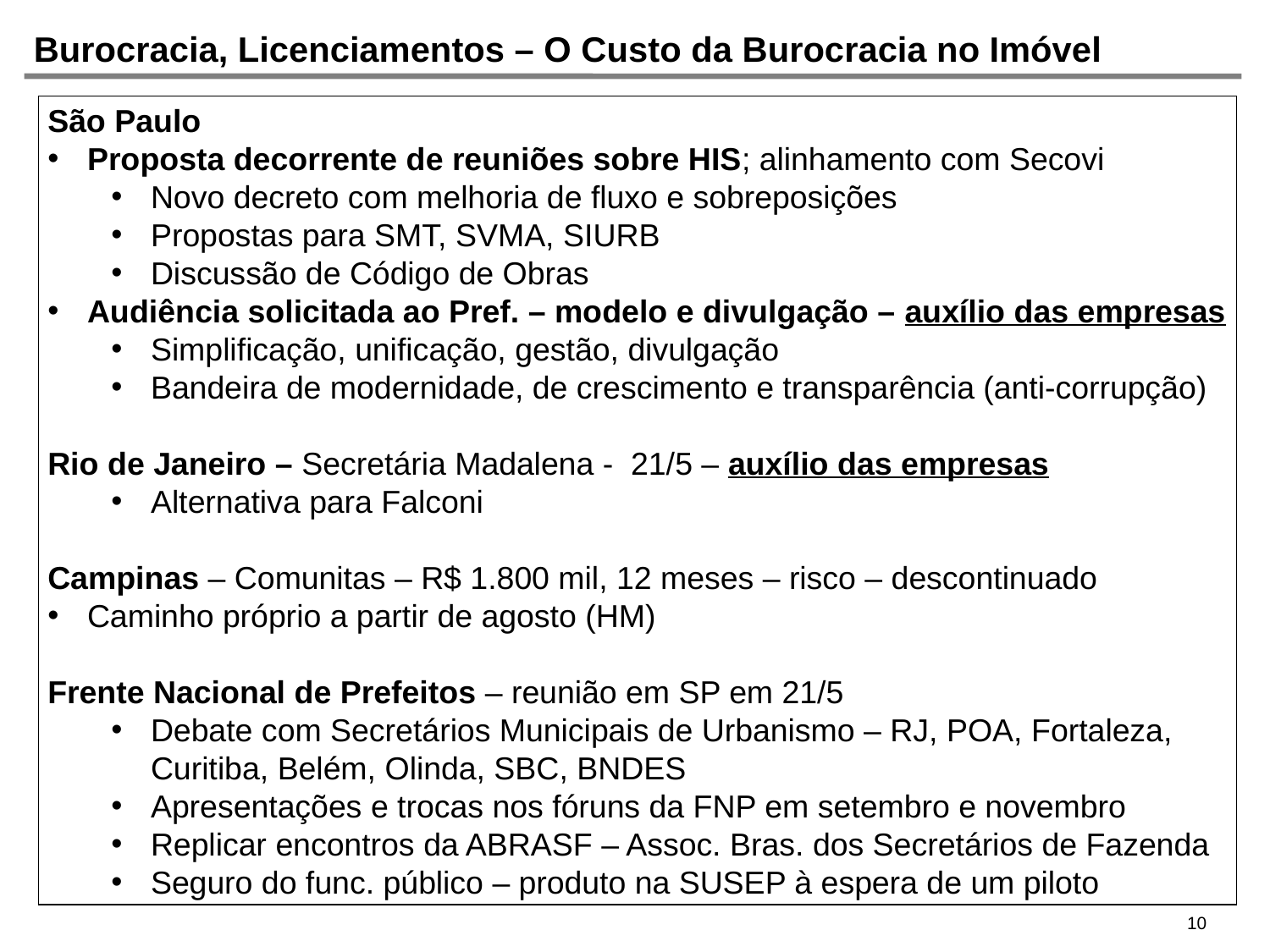

# Burocracia, Licenciamentos – O Custo da Burocracia no Imóvel

São Paulo
Proposta decorrente de reuniões sobre HIS; alinhamento com Secovi
Novo decreto com melhoria de fluxo e sobreposições
Propostas para SMT, SVMA, SIURB
Discussão de Código de Obras
Audiência solicitada ao Pref. – modelo e divulgação – auxílio das empresas
Simplificação, unificação, gestão, divulgação
Bandeira de modernidade, de crescimento e transparência (anti-corrupção)

Rio de Janeiro – Secretária Madalena -  21/5 – auxílio das empresas
Alternativa para Falconi

Campinas – Comunitas – R$ 1.800 mil, 12 meses – risco – descontinuado
Caminho próprio a partir de agosto (HM)

Frente Nacional de Prefeitos – reunião em SP em 21/5
Debate com Secretários Municipais de Urbanismo – RJ, POA, Fortaleza, Curitiba, Belém, Olinda, SBC, BNDES
Apresentações e trocas nos fóruns da FNP em setembro e novembro
Replicar encontros da ABRASF – Assoc. Bras. dos Secretários de Fazenda
Seguro do func. público – produto na SUSEP à espera de um piloto

10